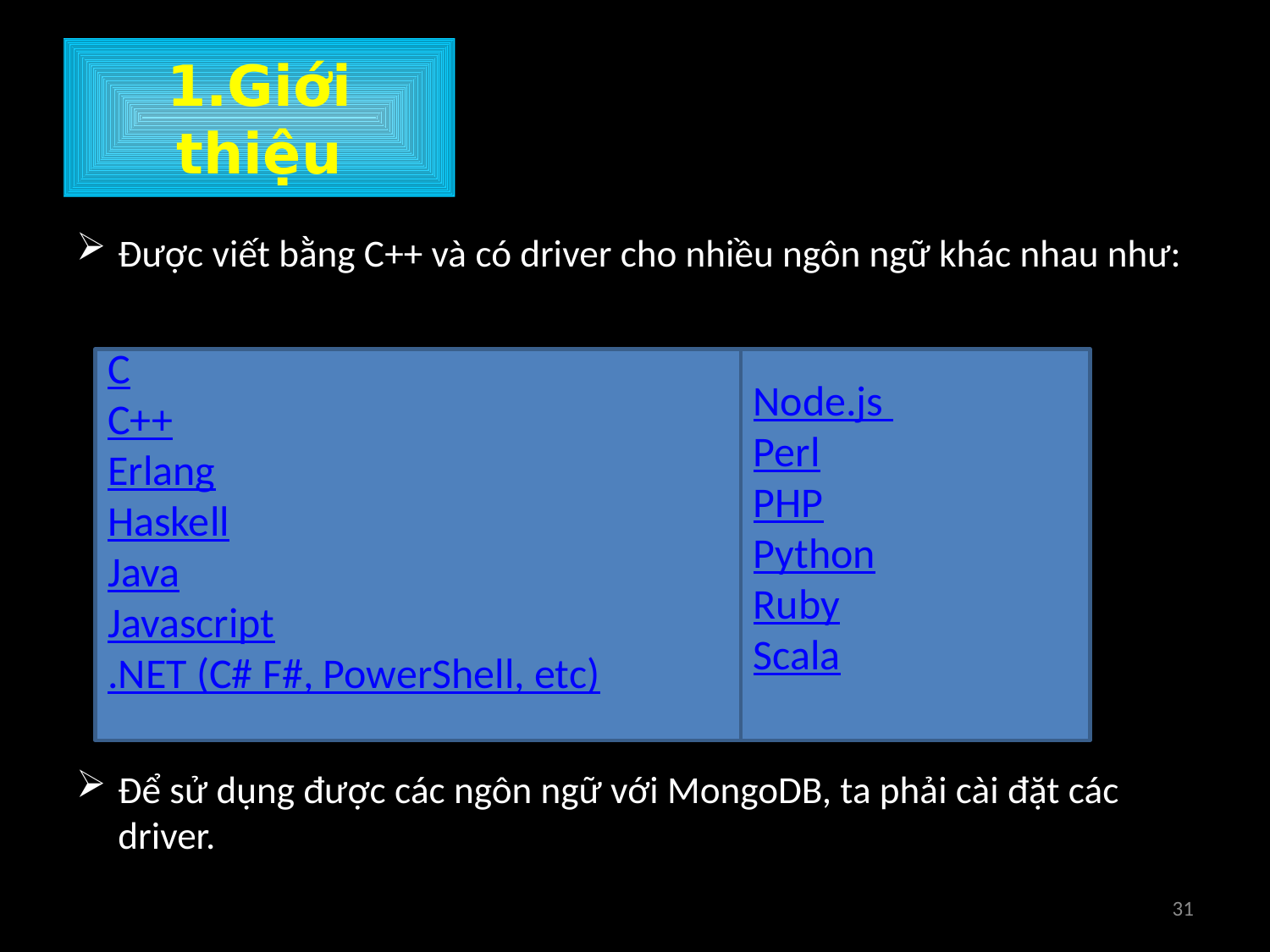

# 1.Giới thiệu
Được viết bằng C++ và có driver cho nhiều ngôn ngữ khác nhau như:

Để sử dụng được các ngôn ngữ với MongoDB, ta phải cài đặt các driver.
C
C++
Erlang
Haskell
Java
Javascript
.NET (C# F#, PowerShell, etc)

Node.js
Perl
PHP
Python
Ruby
Scala

31